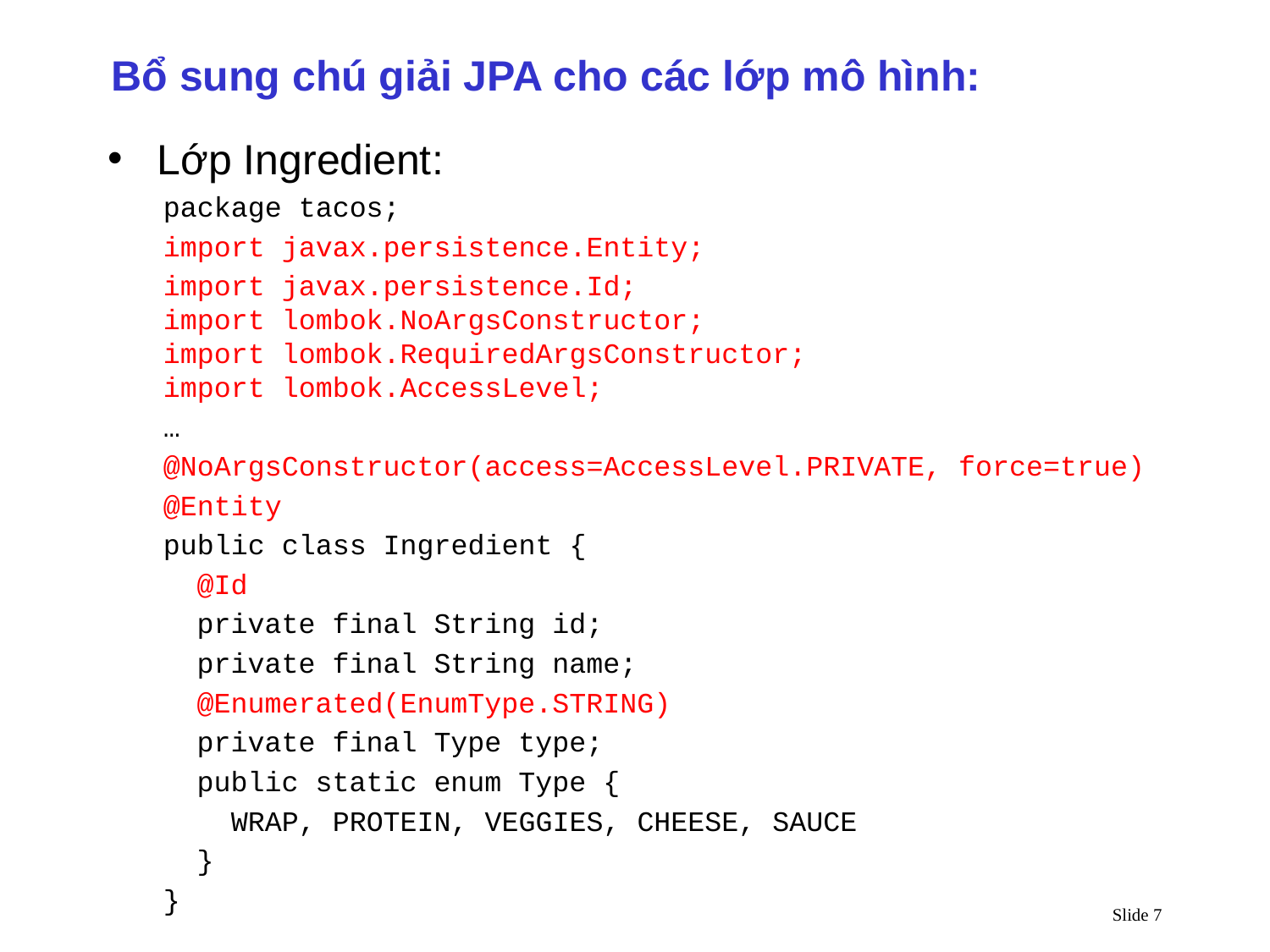

Bổ sung chú giải JPA cho các lớp mô hình:
Lớp Ingredient:
package tacos;
import javax.persistence.Entity;
import javax.persistence.Id;
import lombok.NoArgsConstructor;
import lombok.RequiredArgsConstructor;
import lombok.AccessLevel;
…
@NoArgsConstructor(access=AccessLevel.PRIVATE, force=true)
@Entity
public class Ingredient {
  @Id
  private final String id;
  private final String name;
  @Enumerated(EnumType.STRING)
  private final Type type;
  public static enum Type {
    WRAP, PROTEIN, VEGGIES, CHEESE, SAUCE
  }
}

Slide 7